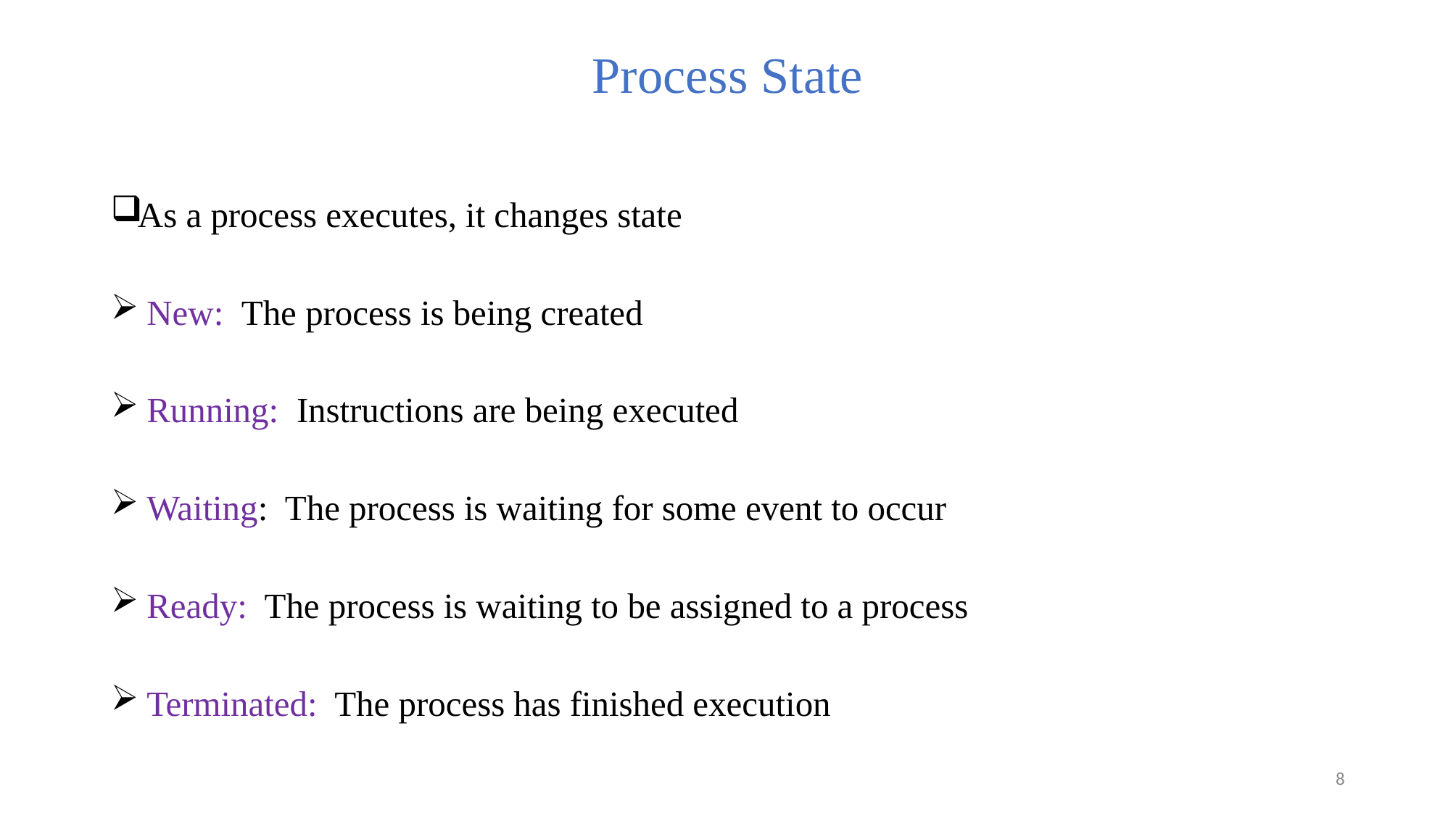

# Process State
As a process executes, it changes state
 New:  The process is being created
 Running:  Instructions are being executed
 Waiting:  The process is waiting for some event to occur
 Ready:  The process is waiting to be assigned to a process
 Terminated:  The process has finished execution

8